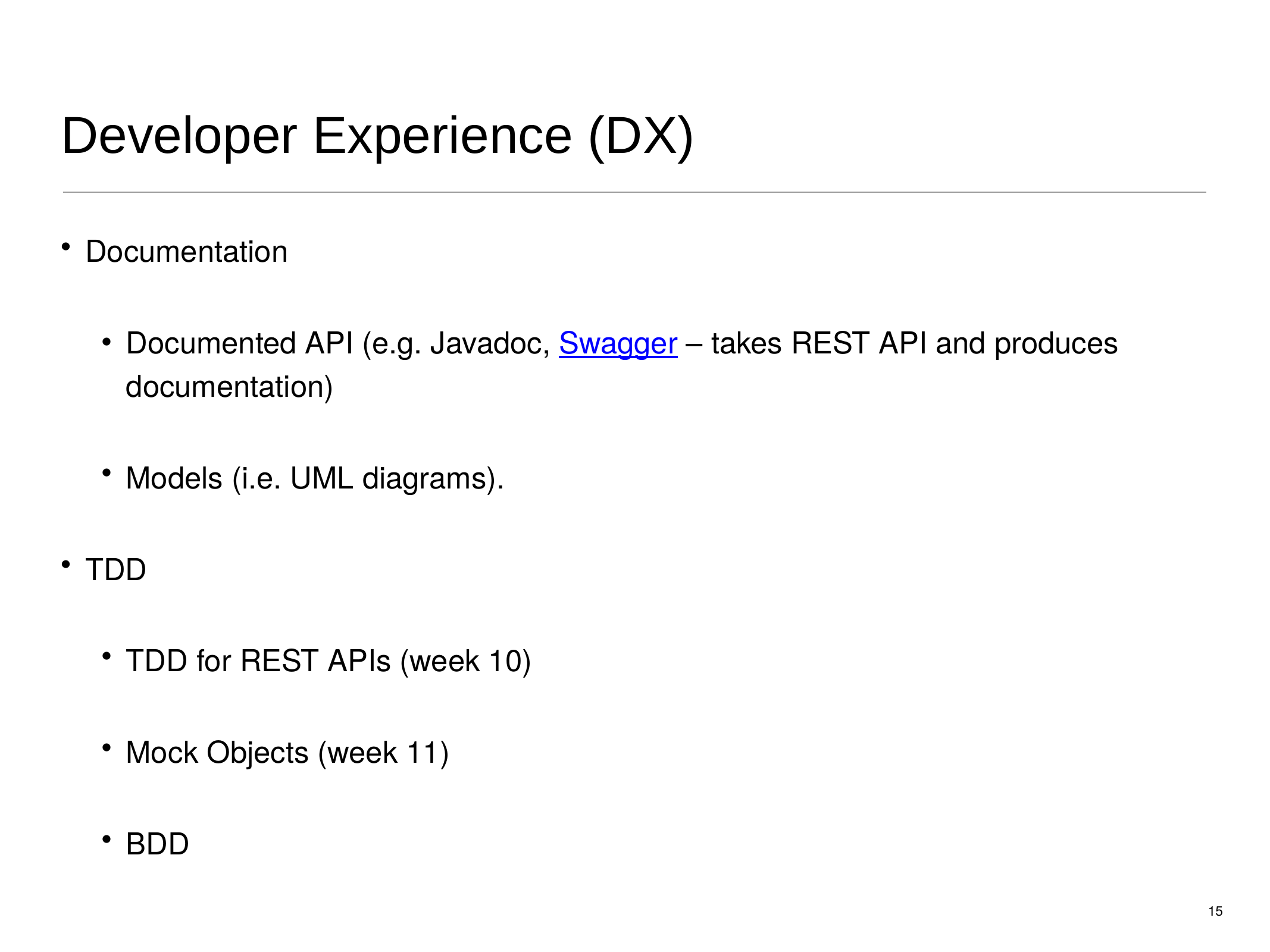

# Developer Experience (DX)
Documentation
Documented API (e.g. Javadoc, Swagger – takes REST API and produces documentation)
Models (i.e. UML diagrams).
TDD
TDD for REST APIs (week 10)
Mock Objects (week 11)
BDD
15